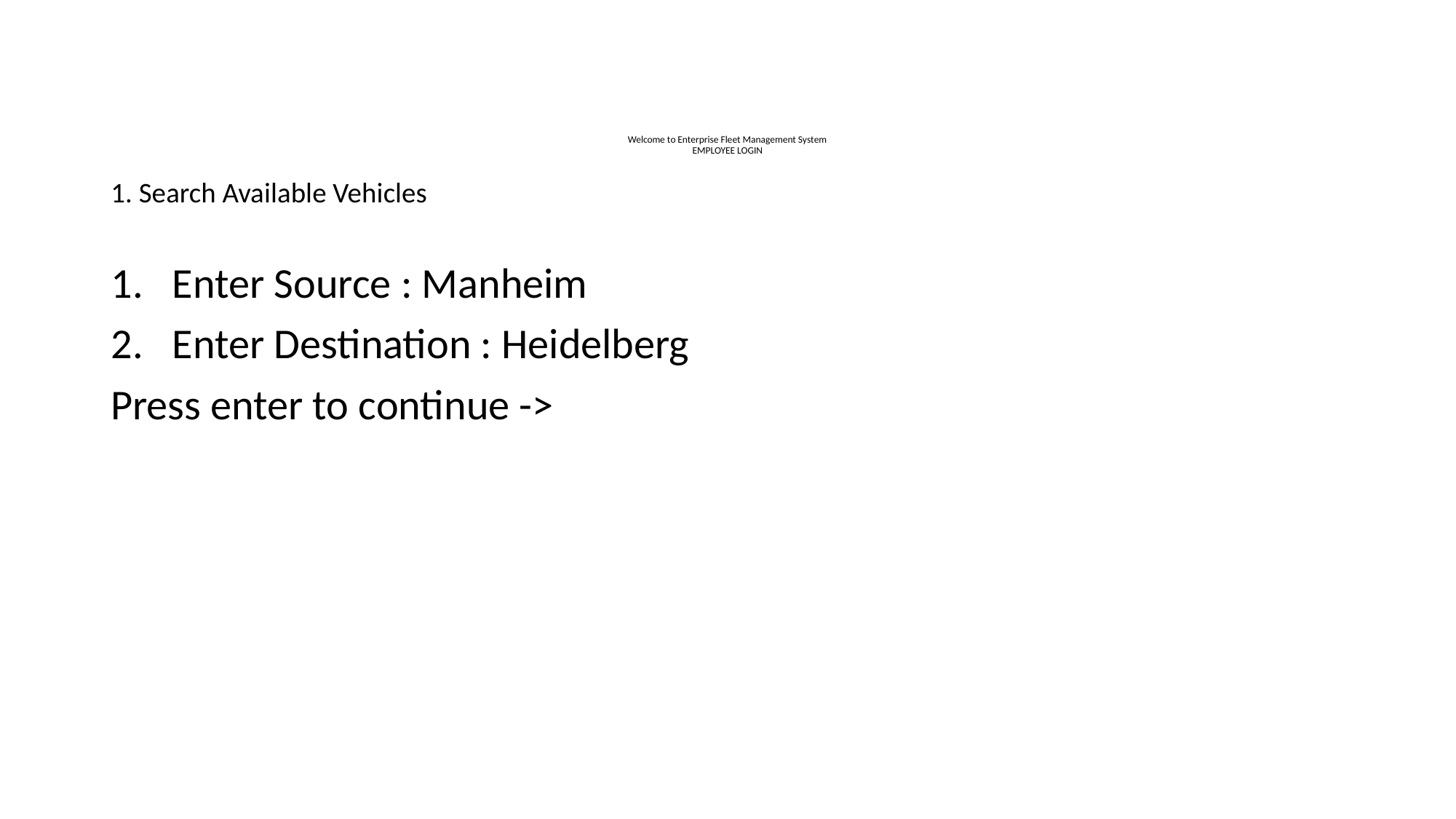

# Welcome to Enterprise Fleet Management System EMPLOYEE LOGIN
1. Search Available Vehicles
Enter Source : Manheim
Enter Destination : Heidelberg
Press enter to continue ->